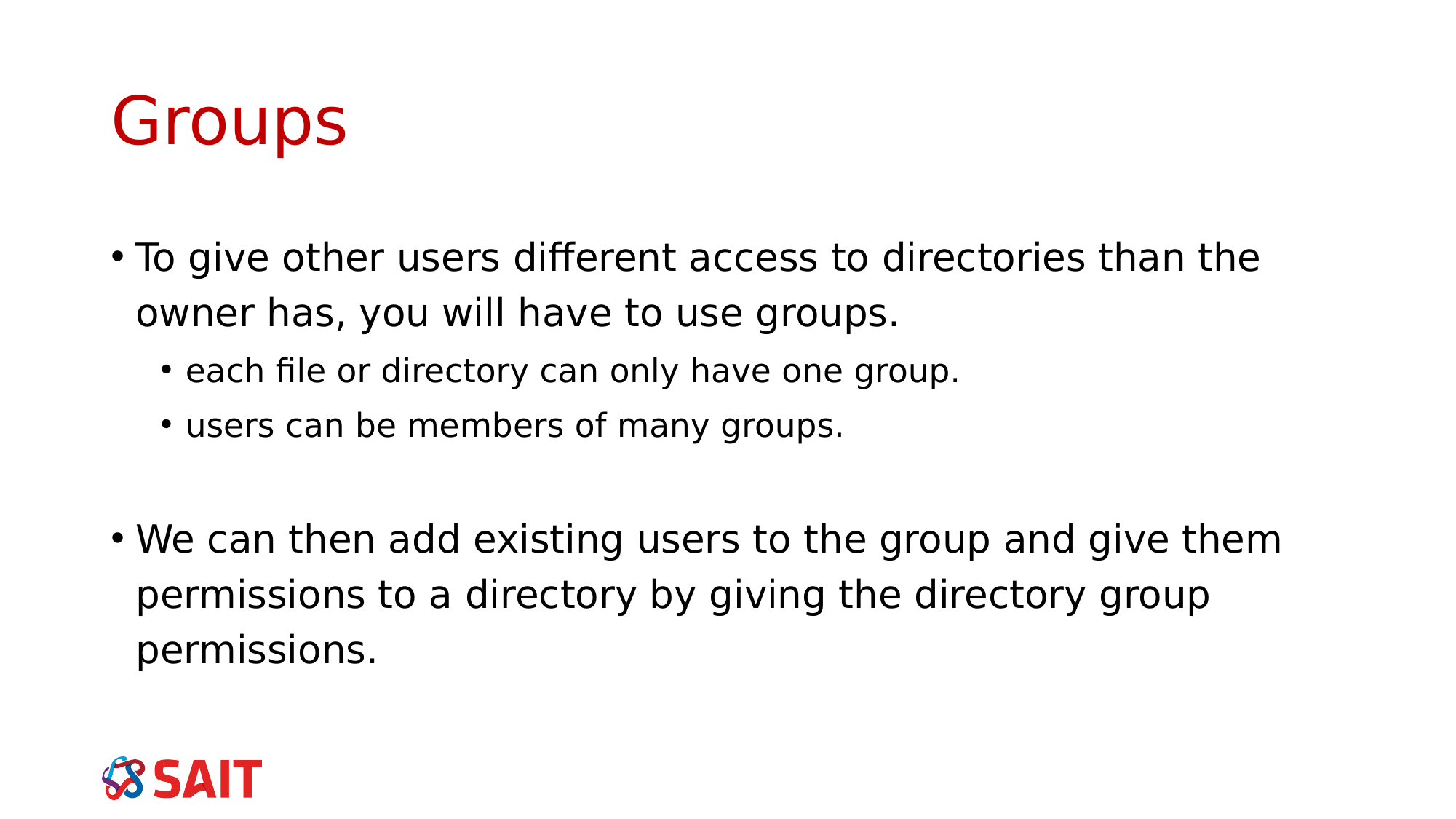

# Groups
To give other users different access to directories than the owner has, you will have to use groups.
each file or directory can only have one group.
users can be members of many groups.
We can then add existing users to the group and give them permissions to a directory by giving the directory group permissions.